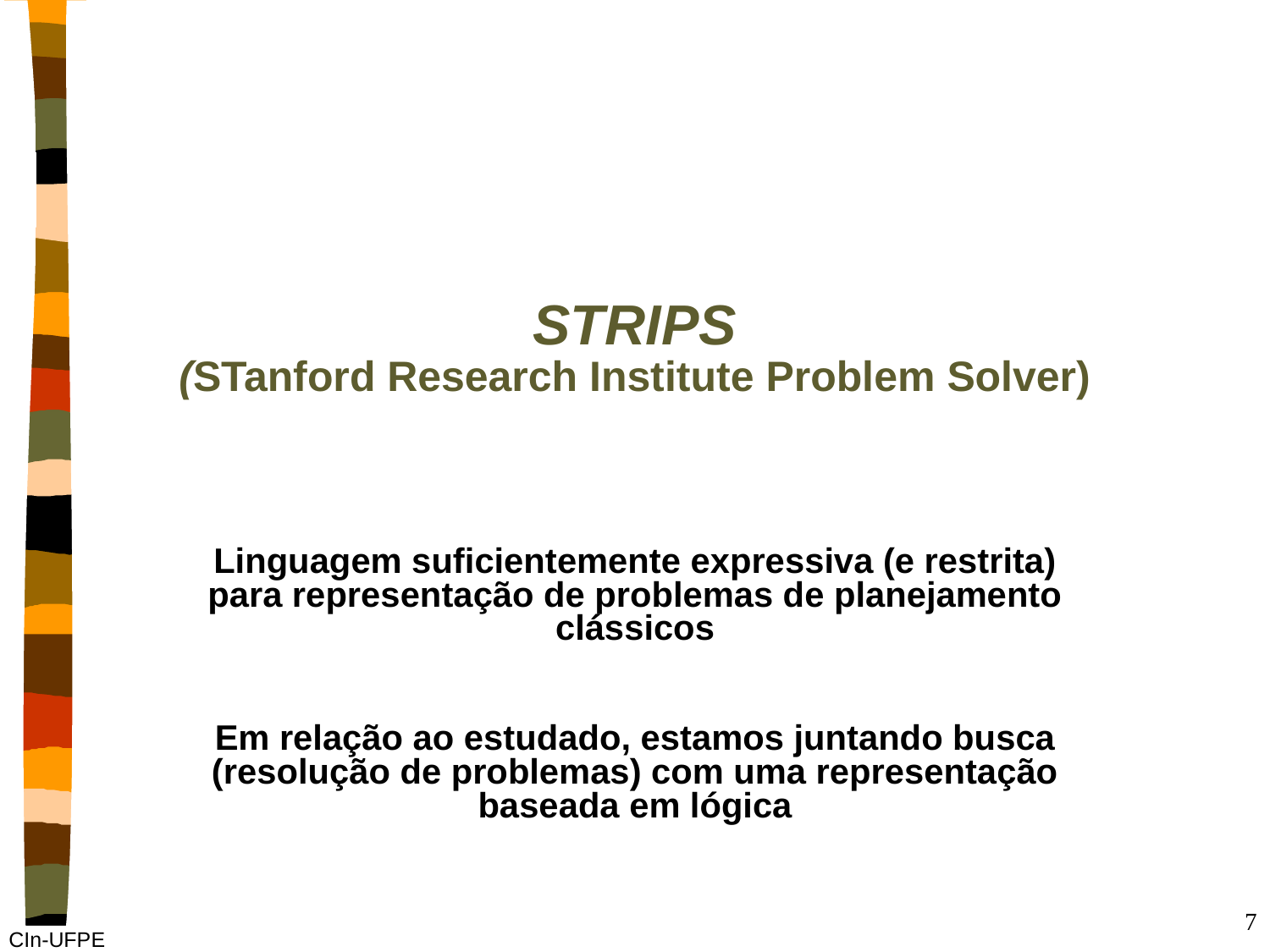

# STRIPS (STanford Research Institute Problem Solver)
Linguagem suficientemente expressiva (e restrita) para representação de problemas de planejamento clássicos

Em relação ao estudado, estamos juntando busca (resolução de problemas) com uma representação baseada em lógica
7